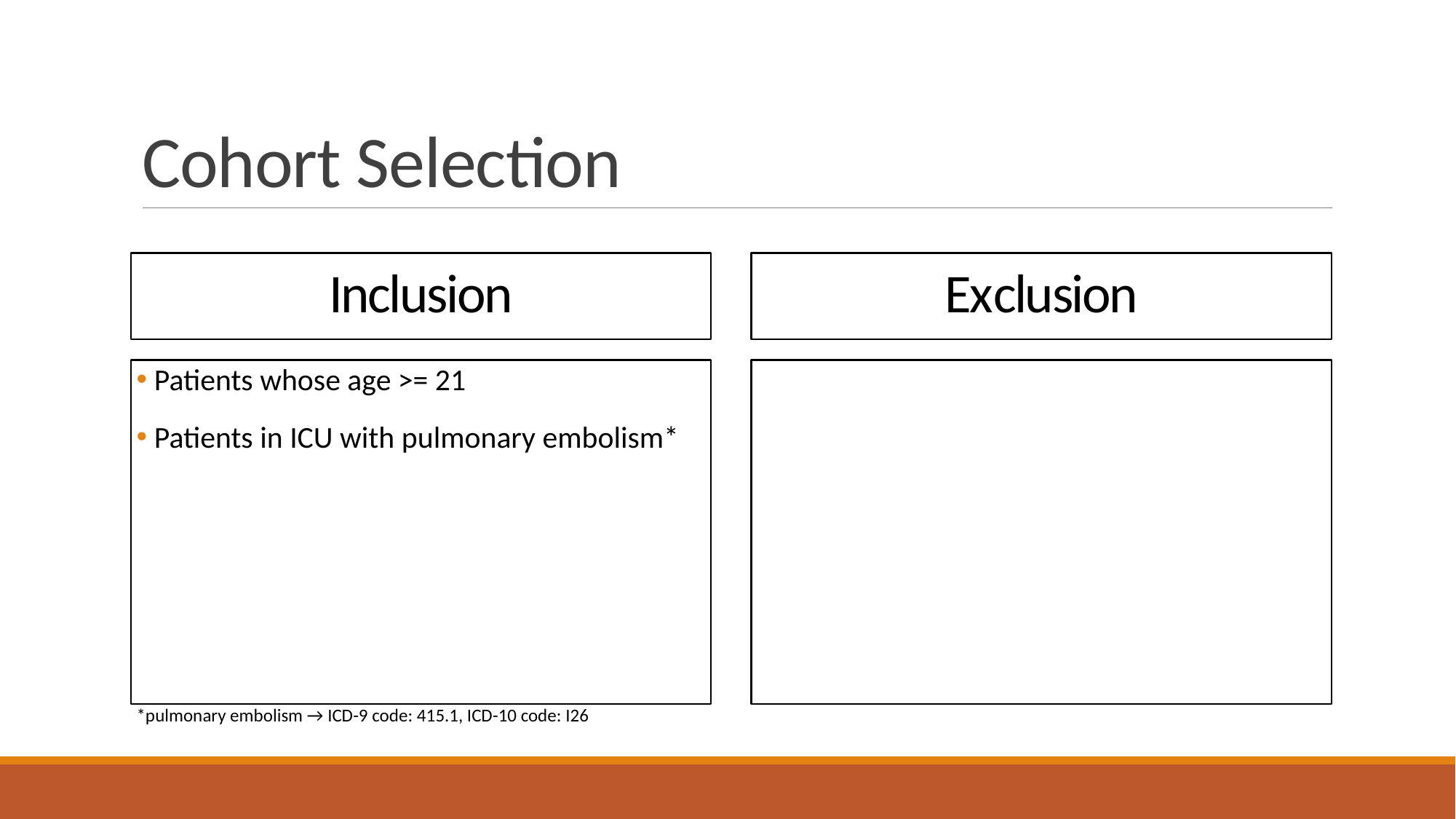

# Cohort Selection
Inclusion
Exclusion
 Patients whose age >= 21
 Patients in ICU with pulmonary embolism*

*pulmonary embolism → ICD-9 code: 415.1, ICD-10 code: I26